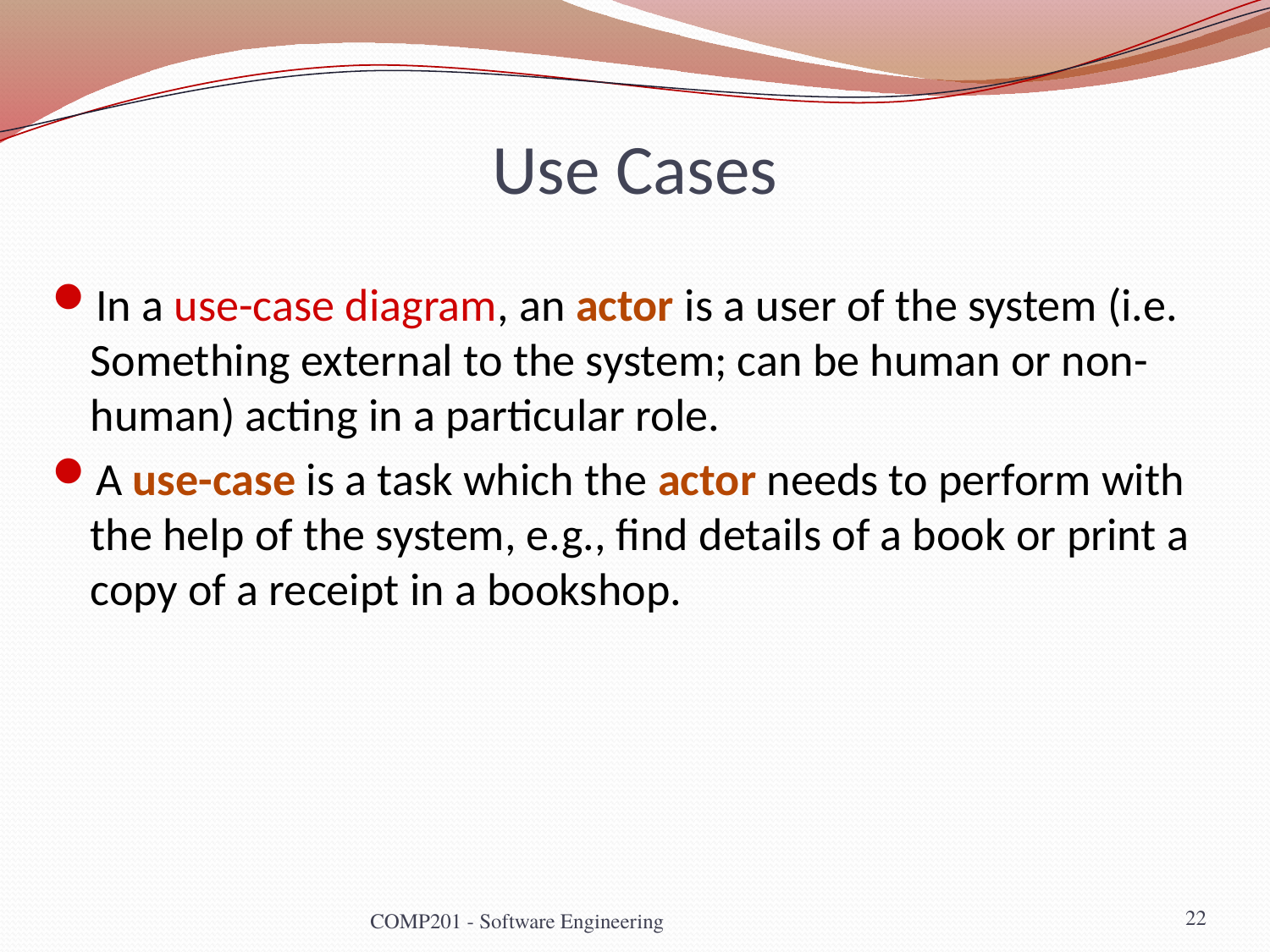

# Use Cases
In a use-case diagram, an actor is a user of the system (i.e. Something external to the system; can be human or non-human) acting in a particular role.
A use-case is a task which the actor needs to perform with the help of the system, e.g., find details of a book or print a copy of a receipt in a bookshop.
COMP201 - Software Engineering
22